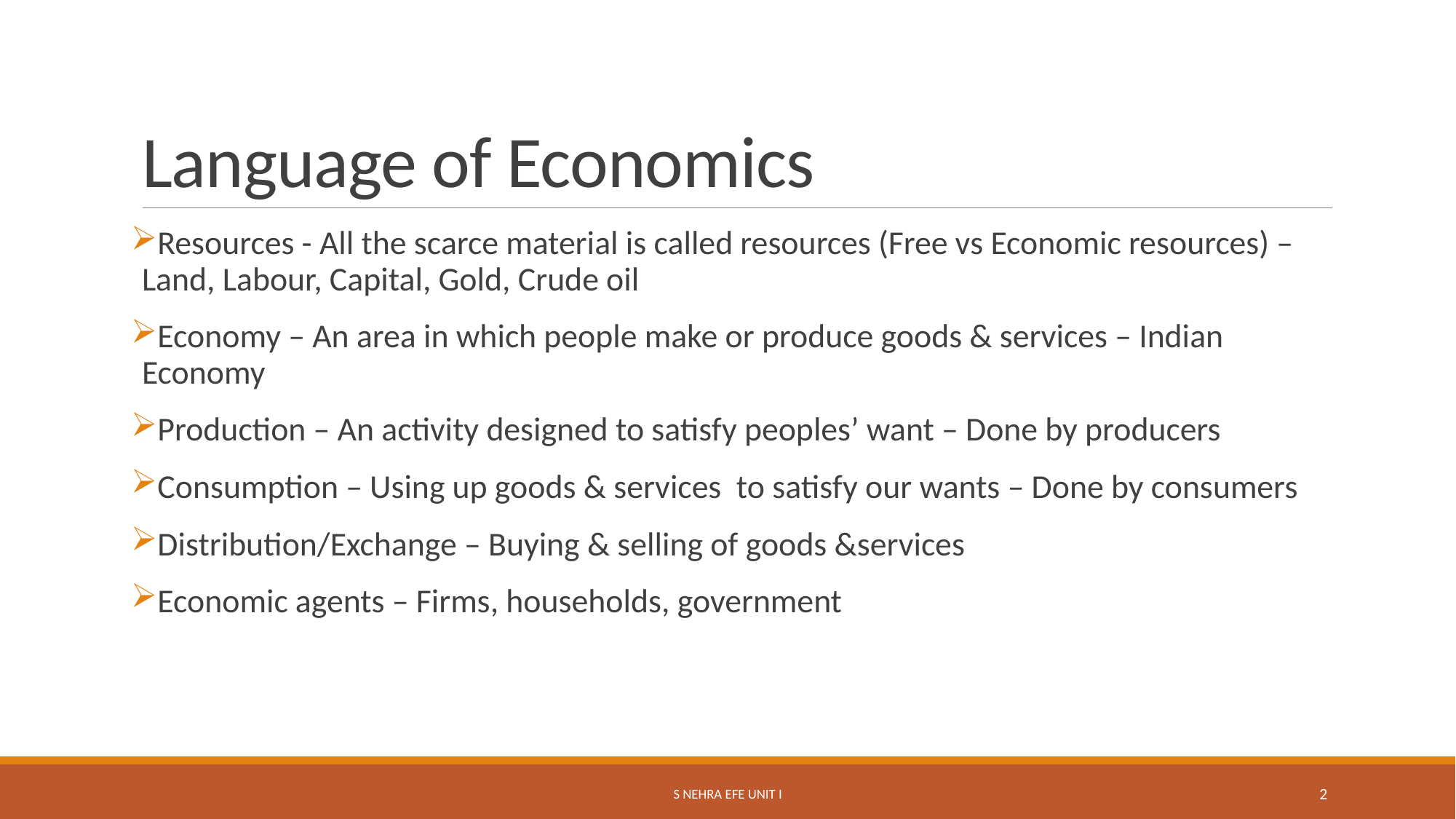

# Language of Economics
Resources - All the scarce material is called resources (Free vs Economic resources) –  Land, Labour, Capital, Gold, Crude oil
Economy – An area in which people make or produce goods & services – Indian Economy
Production – An activity designed to satisfy peoples’ want – Done by producers
Consumption – Using up goods & services  to satisfy our wants – Done by consumers
Distribution/Exchange – Buying & selling of goods &services
Economic agents – Firms, households, government
S Nehra EFE Unit I
2